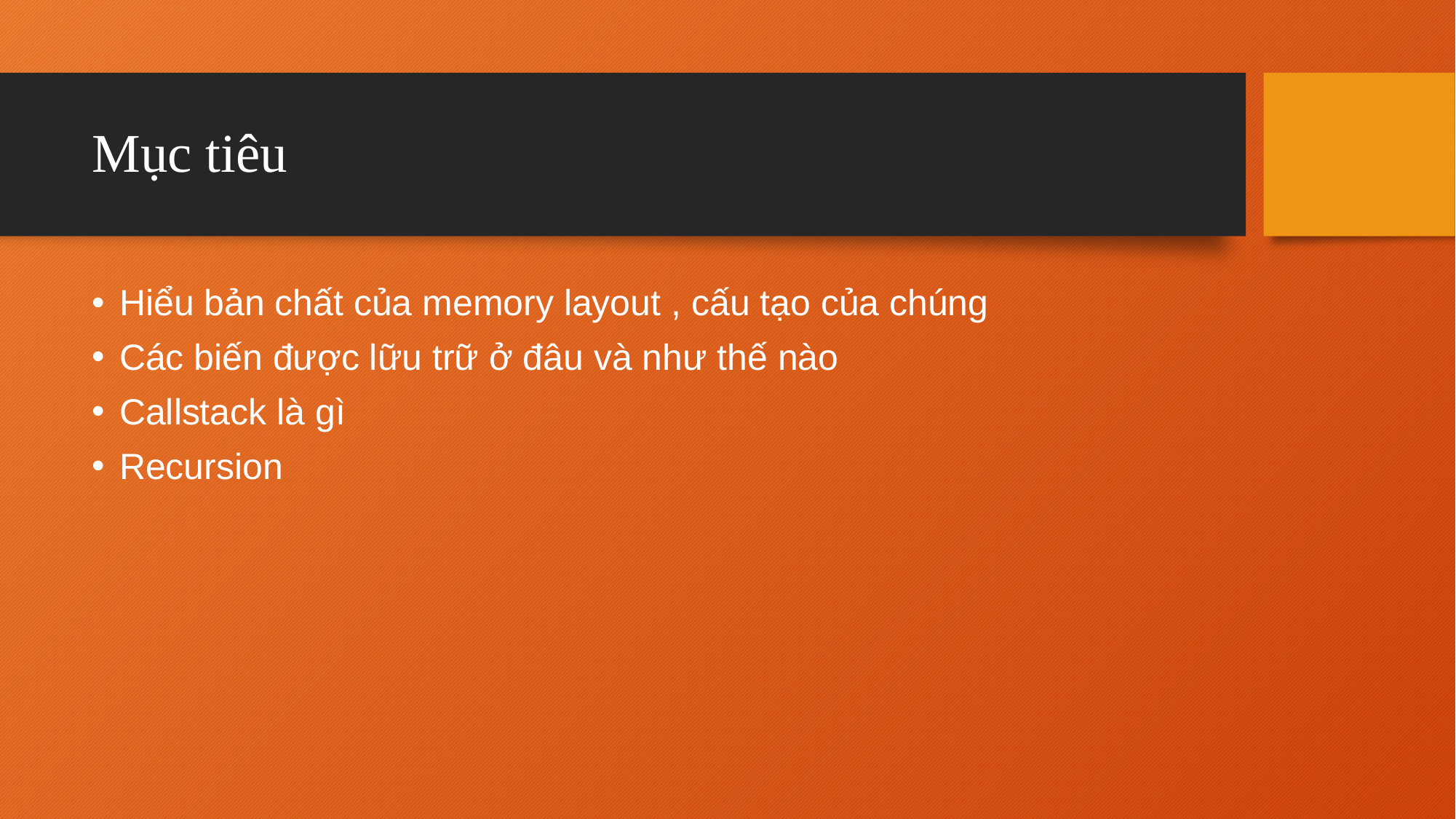

# Mục tiêu
Hiểu bản chất của memory layout , cấu tạo của chúng
Các biến được lữu trữ ở đâu và như thế nào
Callstack là gì
Recursion